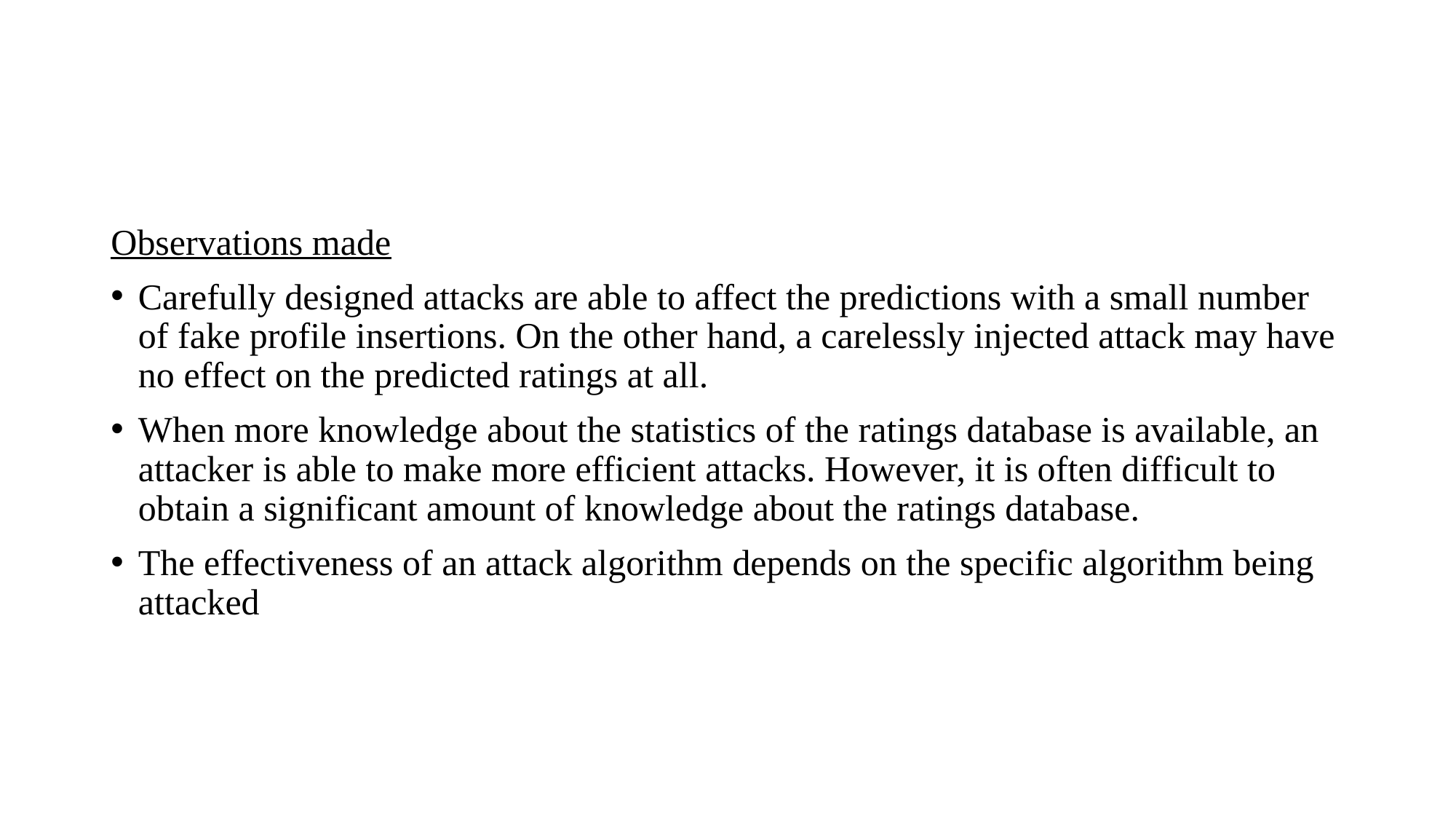

#
Observations made
Carefully designed attacks are able to affect the predictions with a small number of fake profile insertions. On the other hand, a carelessly injected attack may have no effect on the predicted ratings at all.
When more knowledge about the statistics of the ratings database is available, an attacker is able to make more efficient attacks. However, it is often difficult to obtain a significant amount of knowledge about the ratings database.
The effectiveness of an attack algorithm depends on the specific algorithm being attacked